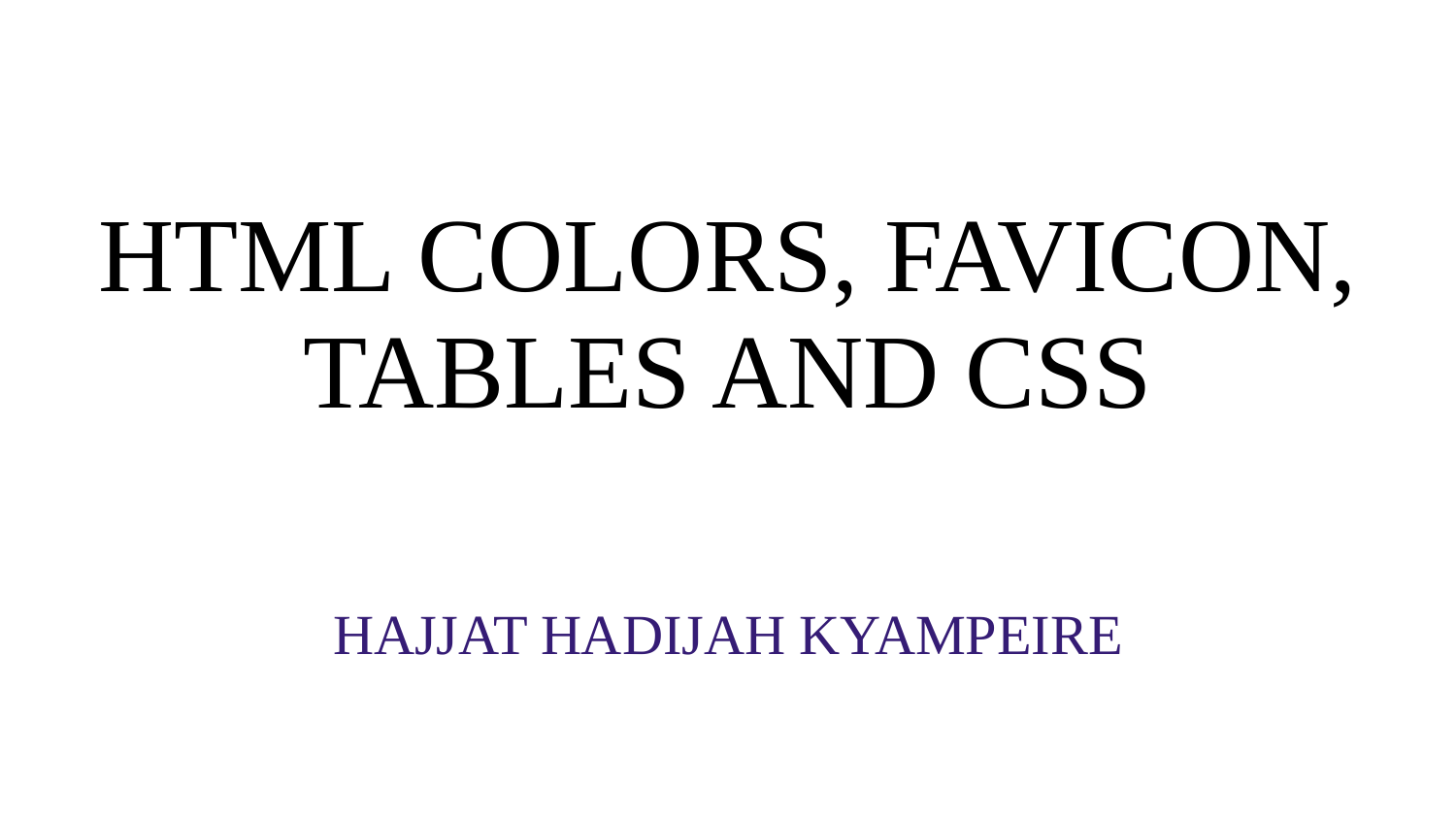

# HTML COLORS, FAVICON, TABLES AND CSS
HAJJAT HADIJAH KYAMPEIRE